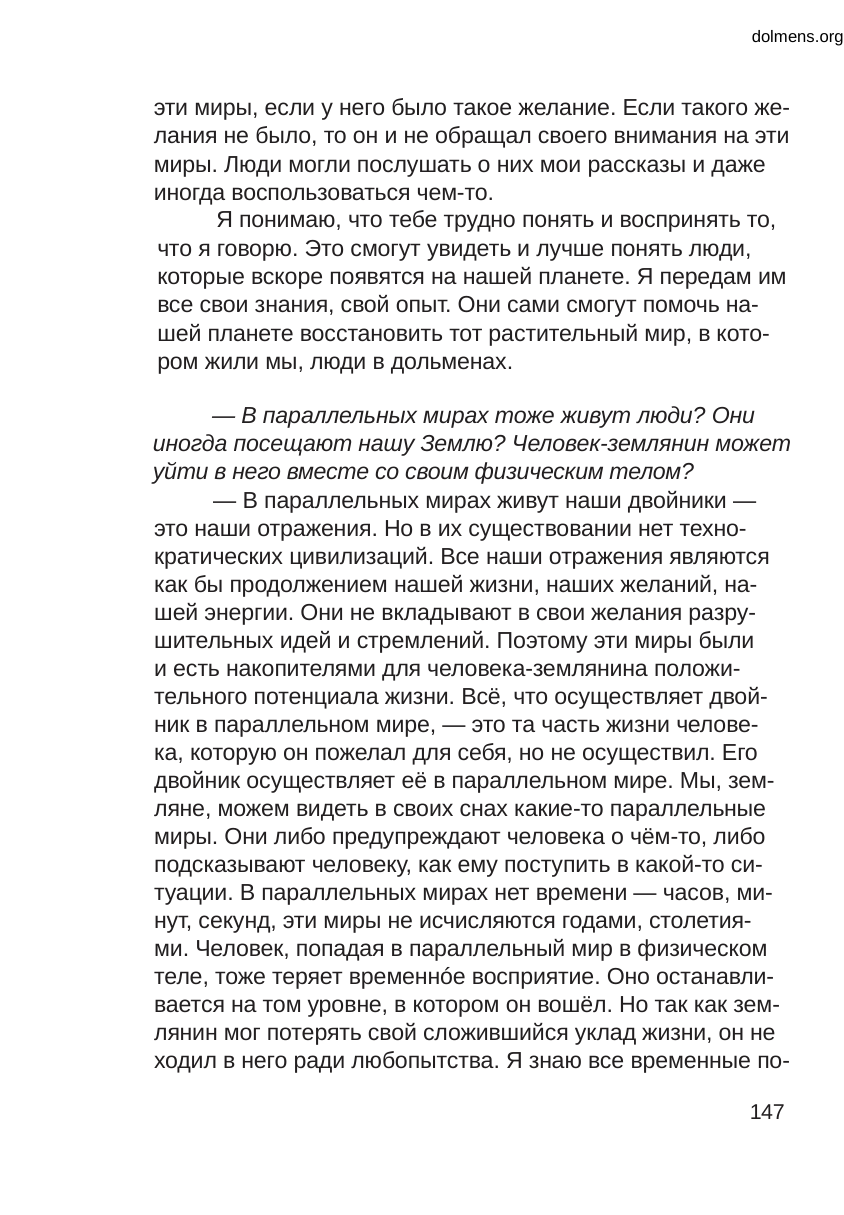

dolmens.org

эти миры, если у него было такое желание. Если такого же-
лания не было, то он и не обращал своего внимания на эти
миры. Люди могли послушать о них мои рассказы и даже
иногда воспользоваться чем-то.

Я понимаю, что тебе трудно понять и воспринять то,
что я говорю. Это смогут увидеть и лучше понять люди,
которые вскоре появятся на нашей планете. Я передам им
все свои знания, свой опыт. Они сами смогут помочь на-
шей планете восстановить тот растительный мир, в кото-
ром жили мы, люди в дольменах.

— В параллельных мирах тоже живут люди? Они
иногда посещают нашу Землю? Человек-землянин может
уйти в него вместе со своим физическим телом?

— В параллельных мирах живут наши двойники —
это наши отражения. Но в их существовании нет техно-
кратических цивилизаций. Все наши отражения являются
как бы продолжением нашей жизни, наших желаний, на-
шей энергии. Они не вкладывают в свои желания разру-
шительных идей и стремлений. Поэтому эти миры были
и есть накопителями для человека-землянина положи-
тельного потенциала жизни. Всё, что осуществляет двой-
ник в параллельном мире, — это та часть жизни челове-
ка, которую он пожелал для себя, но не осуществил. Его
двойник осуществляет её в параллельном мире. Мы, зем-
ляне, можем видеть в своих снах какие-то параллельные
миры. Они либо предупреждают человека о чём-то, либо
подсказывают человеку, как ему поступить в какой-то си-
туации. В параллельных мирах нет времени — часов, ми-
нут, секунд, эти миры не исчисляются годами, столетия-
ми. Человек, попадая в параллельный мир в физическом
теле, тоже теряет временнóе восприятие. Оно останавли-
вается на том уровне, в котором он вошёл. Но так как зем-
лянин мог потерять свой сложившийся уклад жизни, он не
ходил в него ради любопытства. Я знаю все временные по-

147